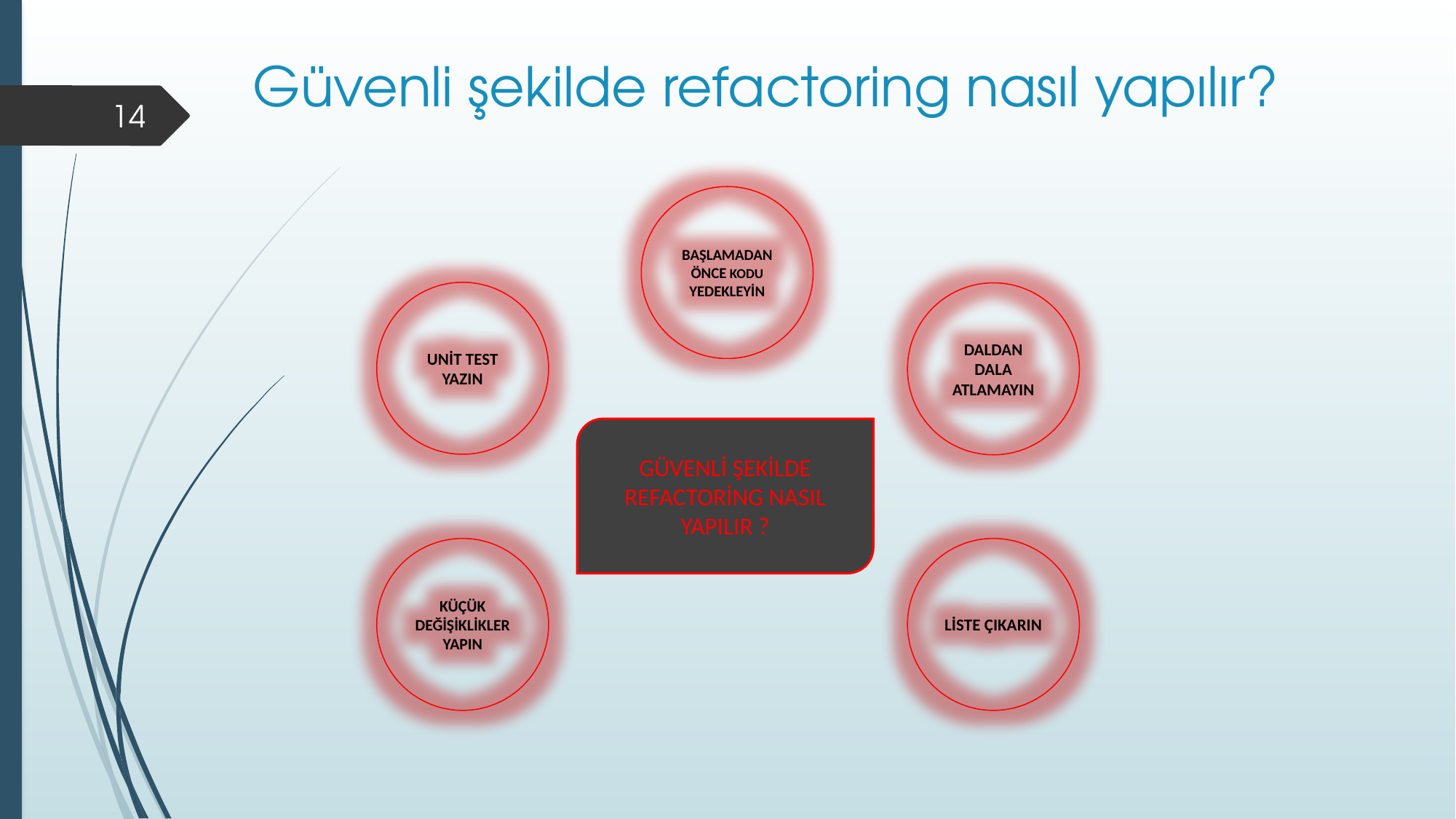

# Güvenli şekilde refactoring nasıl yapılır?
14
BAŞLAMADAN ÖNCE KODU YEDEKLEYİN
UNİT TEST YAZIN
DALDAN DALA ATLAMAYIN
GÜVENLİ ŞEKİLDE REFACTORİNG NASIL YAPILIR ?
KÜÇÜK DEĞİŞİKLİKLER YAPIN
LİSTE ÇIKARIN